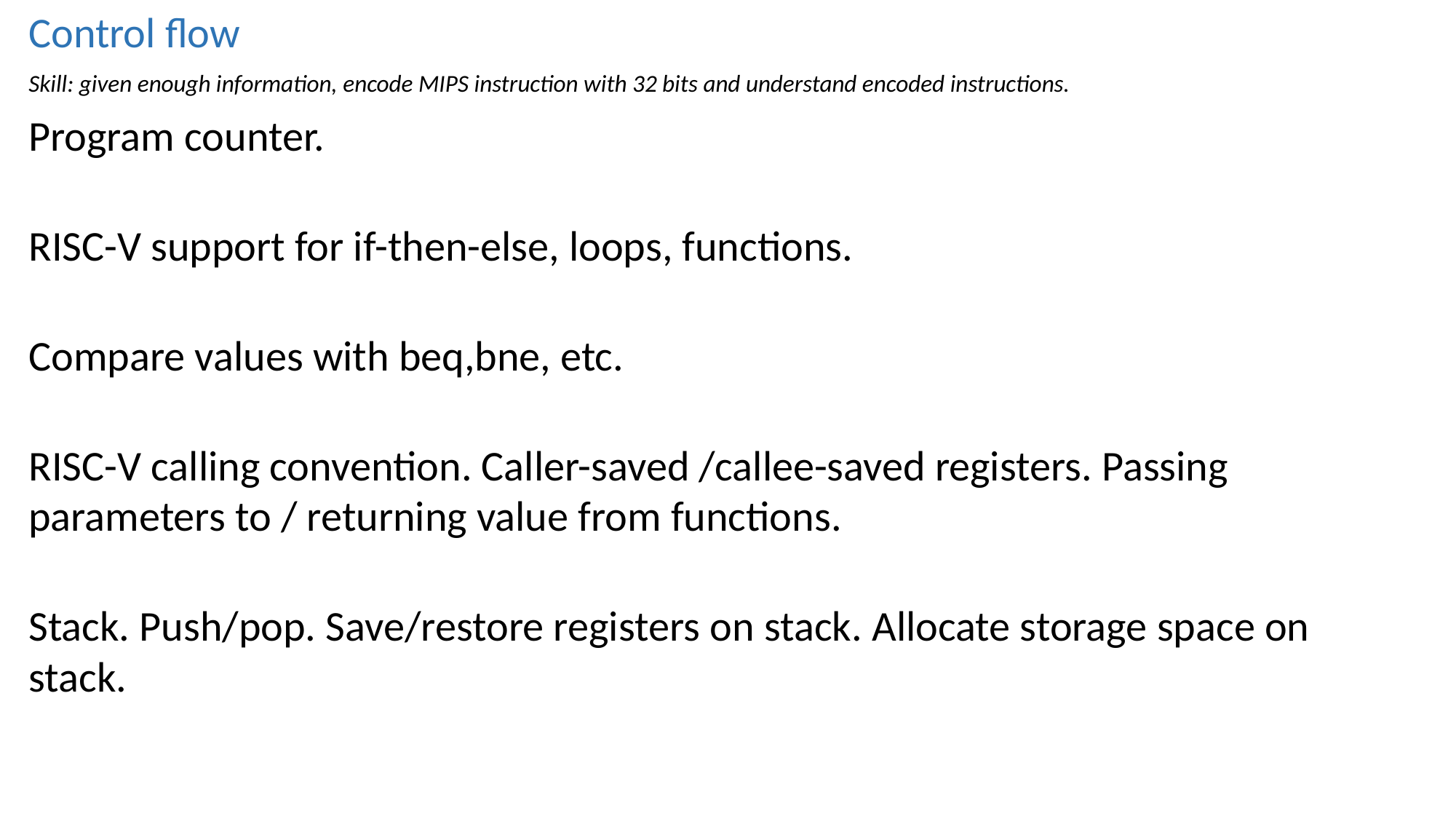

Control flow
Skill: given enough information, encode MIPS instruction with 32 bits and understand encoded instructions.
Program counter.

RISC-V support for if-then-else, loops, functions.

Compare values with beq,bne, etc.

RISC-V calling convention. Caller-saved /callee-saved registers. Passing parameters to / returning value from functions.

Stack. Push/pop. Save/restore registers on stack. Allocate storage space on stack.